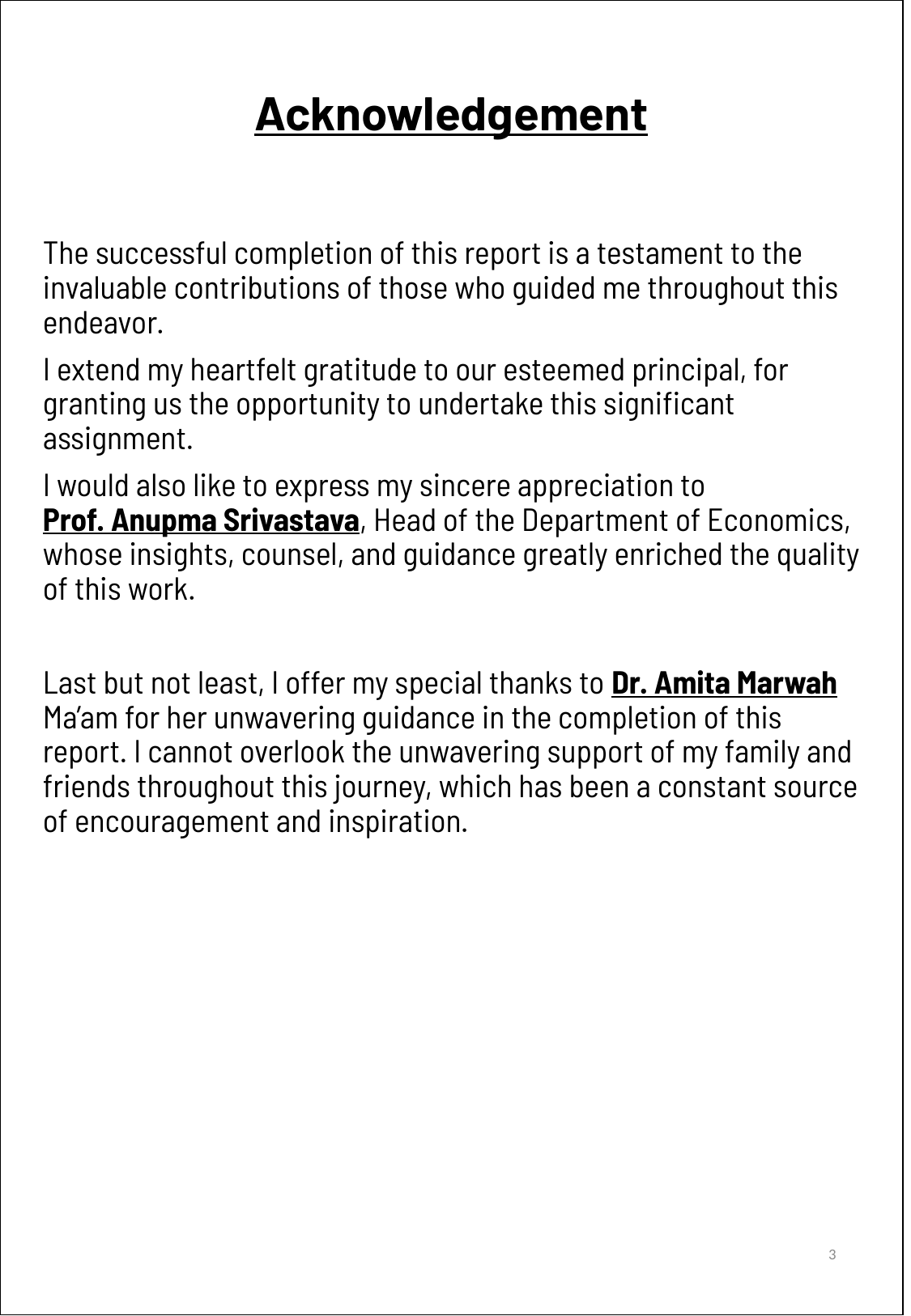

# Acknowledgement
The successful completion of this report is a testament to the invaluable contributions of those who guided me throughout this endeavor.
I extend my heartfelt gratitude to our esteemed principal, for granting us the opportunity to undertake this significant assignment.
I would also like to express my sincere appreciation to                    Prof. Anupma Srivastava, Head of the Department of Economics, whose insights, counsel, and guidance greatly enriched the quality of this work.

Last but not least, I offer my special thanks to Dr. Amita Marwah Ma’am for her unwavering guidance in the completion of this report. I cannot overlook the unwavering support of my family and friends throughout this journey, which has been a constant source of encouragement and inspiration.
3